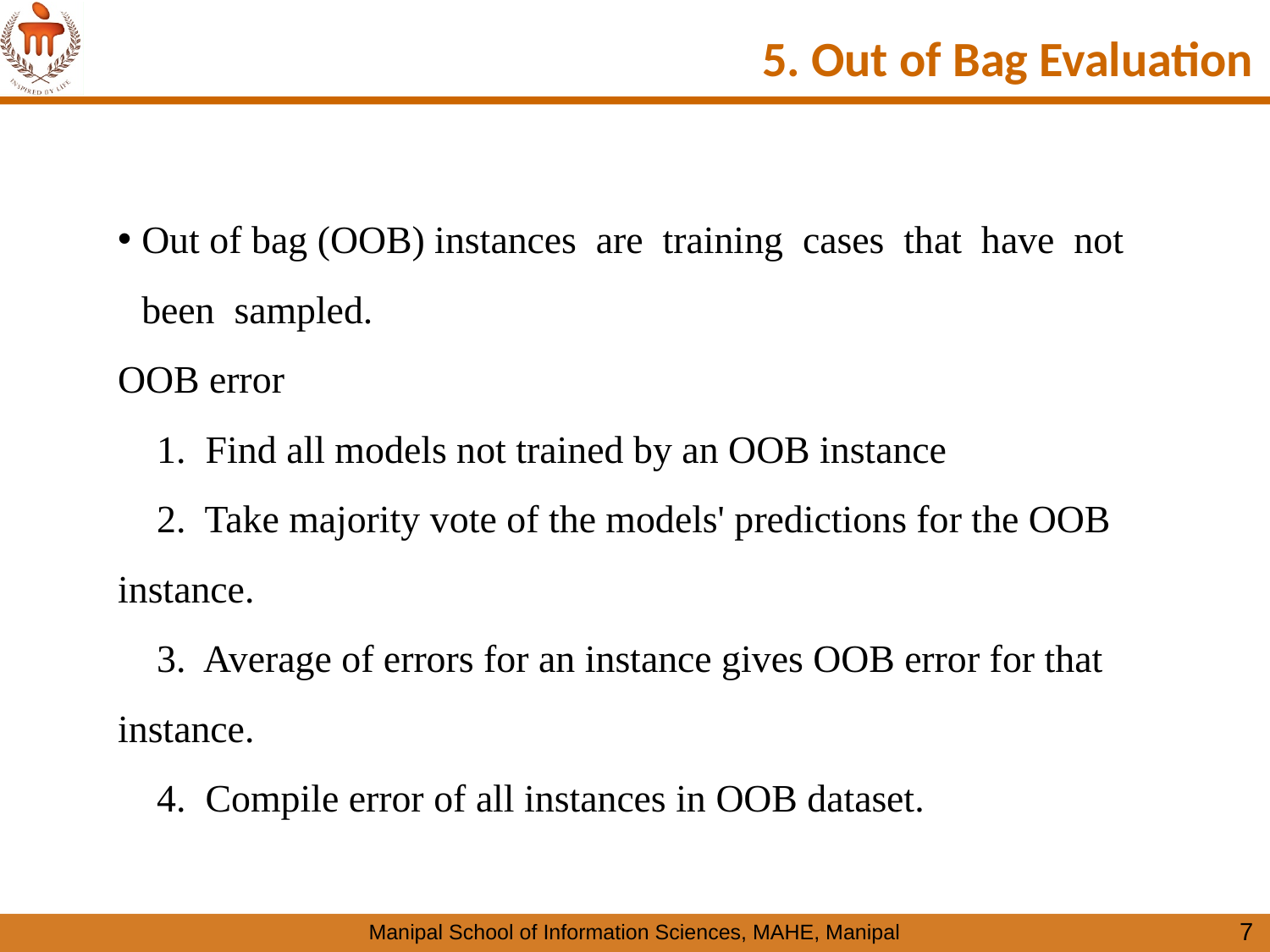

# 5. Out of Bag Evaluation

Out of bag (OOB) instances  are  training  cases  that  have  not  been  sampled.
OOB error
    1.  Find all models not trained by an OOB instance
    2.  Take majority vote of the models' predictions for the OOB instance.
    3.  Average of errors for an instance gives OOB error for that instance.
    4.  Compile error of all instances in OOB dataset.
7